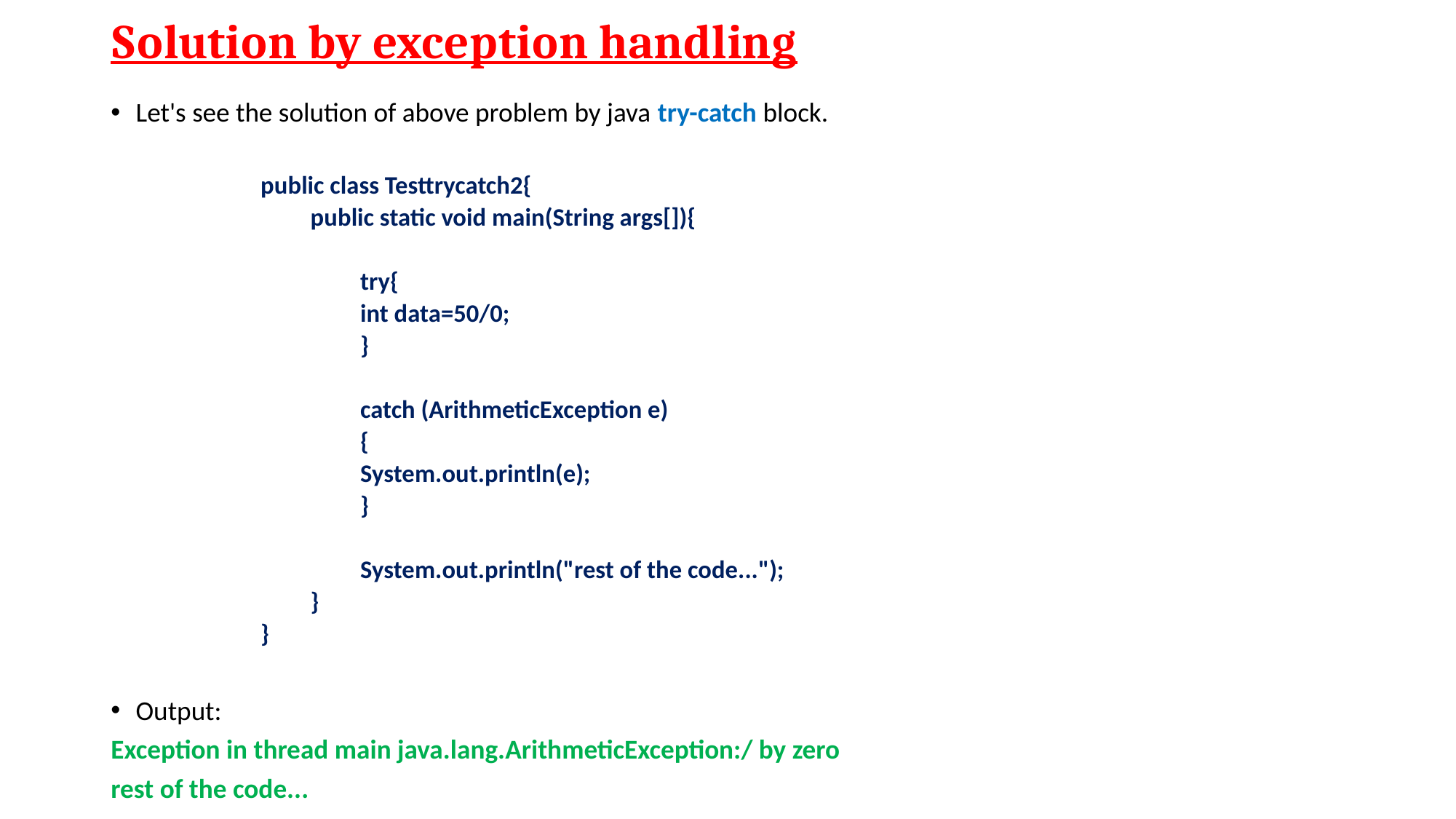

# Solution by exception handling
Let's see the solution of above problem by java try-catch block.

public class Testtrycatch2{
public static void main(String args[]){

try{
	int data=50/0;
}

catch (ArithmeticException e)
{
	System.out.println(e);
}

System.out.println("rest of the code...");
}
}

Output:
Exception in thread main java.lang.ArithmeticException:/ by zero
rest of the code...